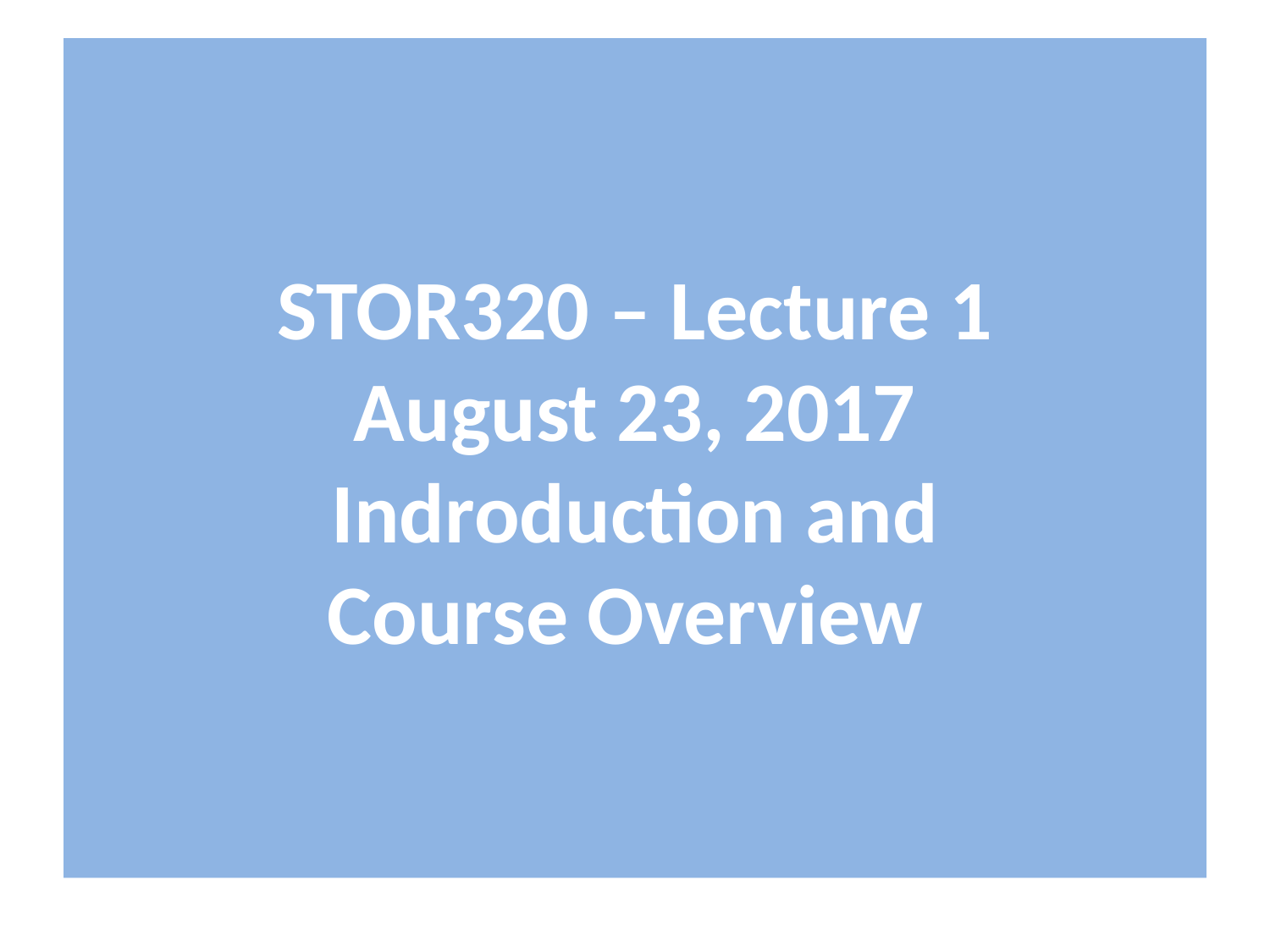

# STOR320 – Lecture 1 August 23, 2017 Indroduction and Course Overview